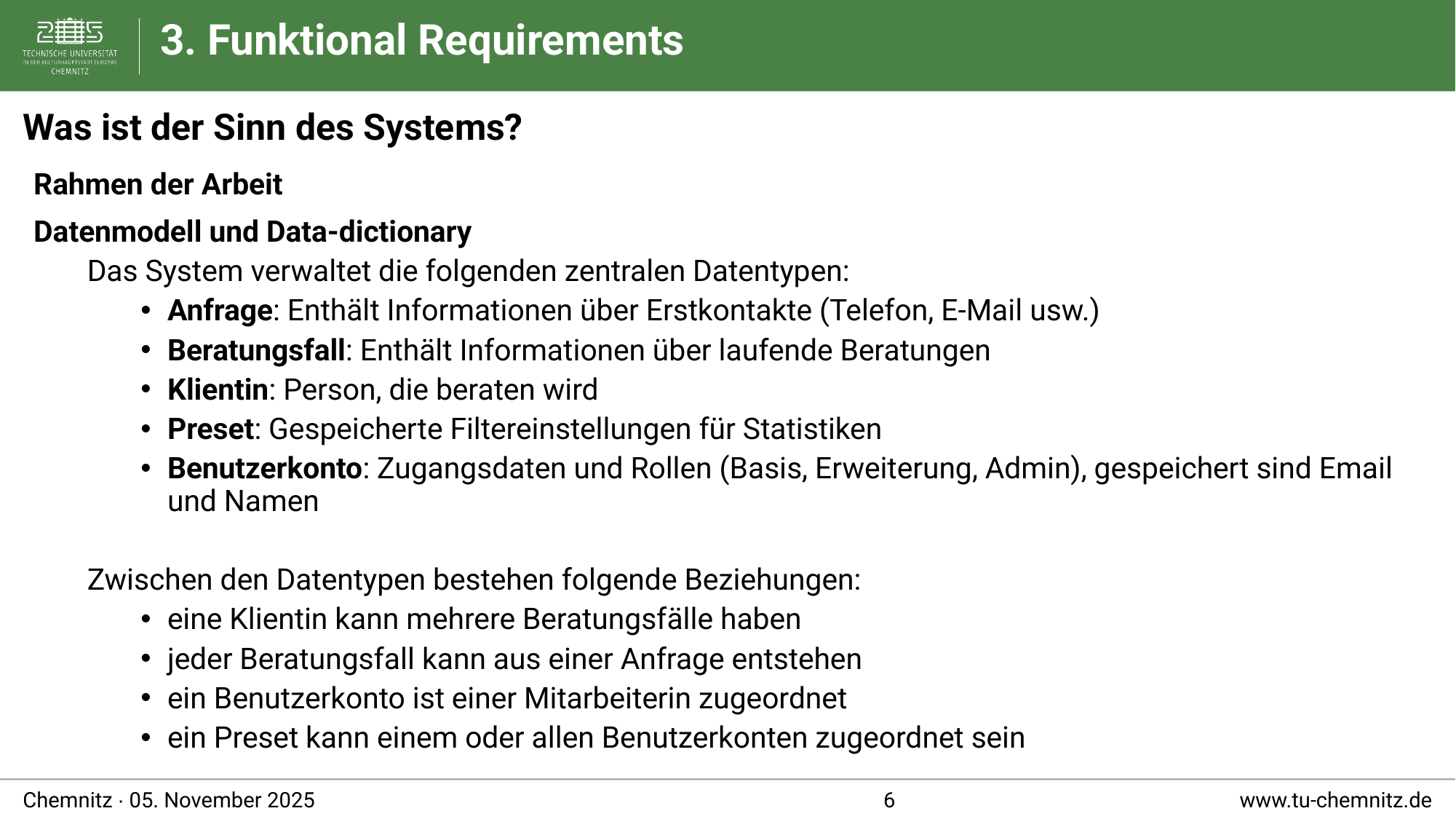

# 3. Funktional Requirements
Was ist der Sinn des Systems?

Rahmen der Arbeit
Datenmodell und Data-dictionary
Das System verwaltet die folgenden zentralen Datentypen:
Anfrage: Enthält Informationen über Erstkontakte (Telefon, E-Mail usw.)
Beratungsfall: Enthält Informationen über laufende Beratungen
Klientin: Person, die beraten wird
Preset: Gespeicherte Filtereinstellungen für Statistiken
Benutzerkonto: Zugangsdaten und Rollen (Basis, Erweiterung, Admin), gespeichert sind Email und Namen

Zwischen den Datentypen bestehen folgende Beziehungen:
eine Klientin kann mehrere Beratungsfälle haben
jeder Beratungsfall kann aus einer Anfrage entstehen
ein Benutzerkonto ist einer Mitarbeiterin zugeordnet
ein Preset kann einem oder allen Benutzerkonten zugeordnet sein